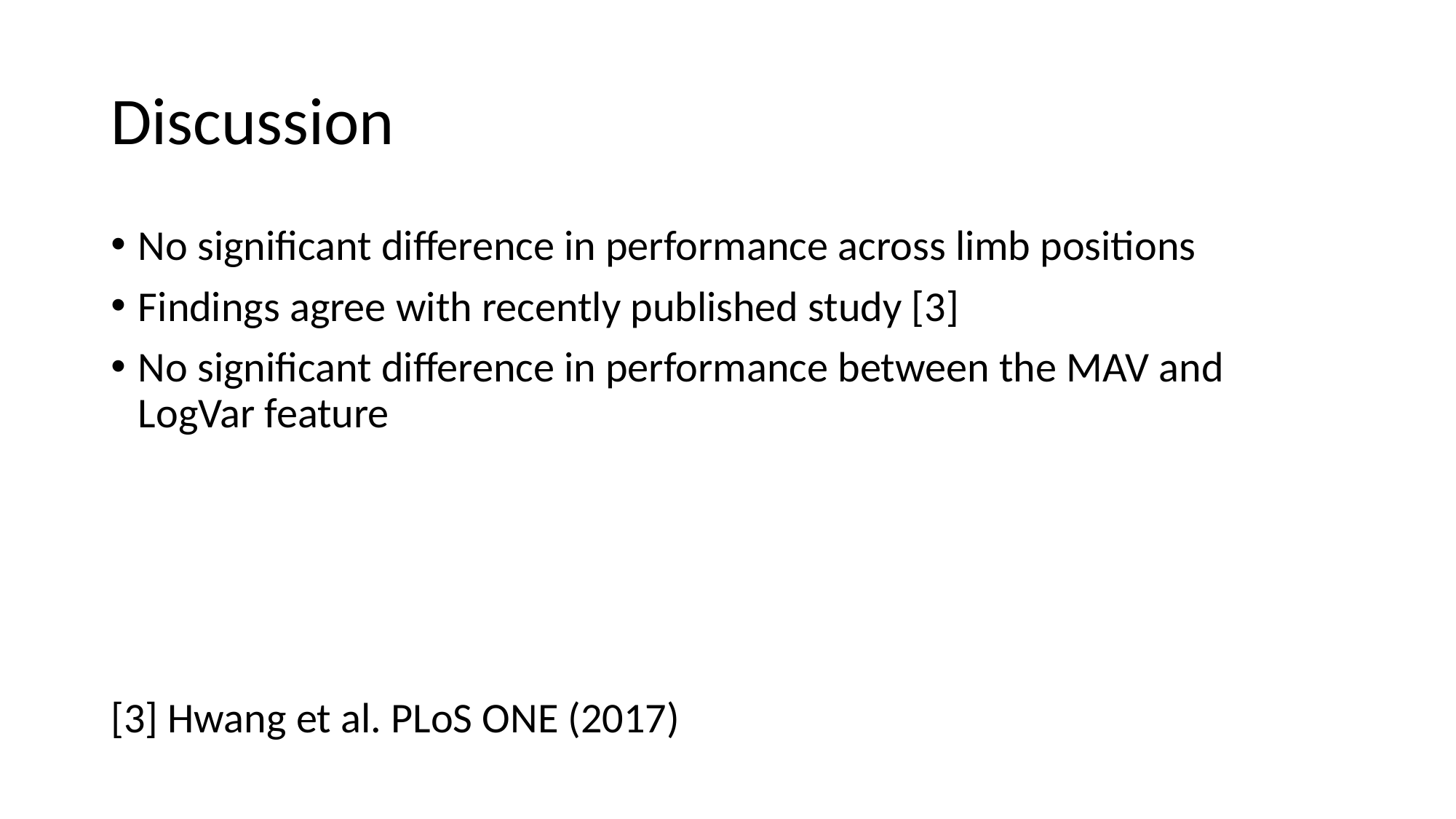

# Discussion
No significant difference in performance across limb positions
Findings agree with recently published study [3]
No significant difference in performance between the MAV and LogVar feature

[3] Hwang et al. PLoS ONE (2017)